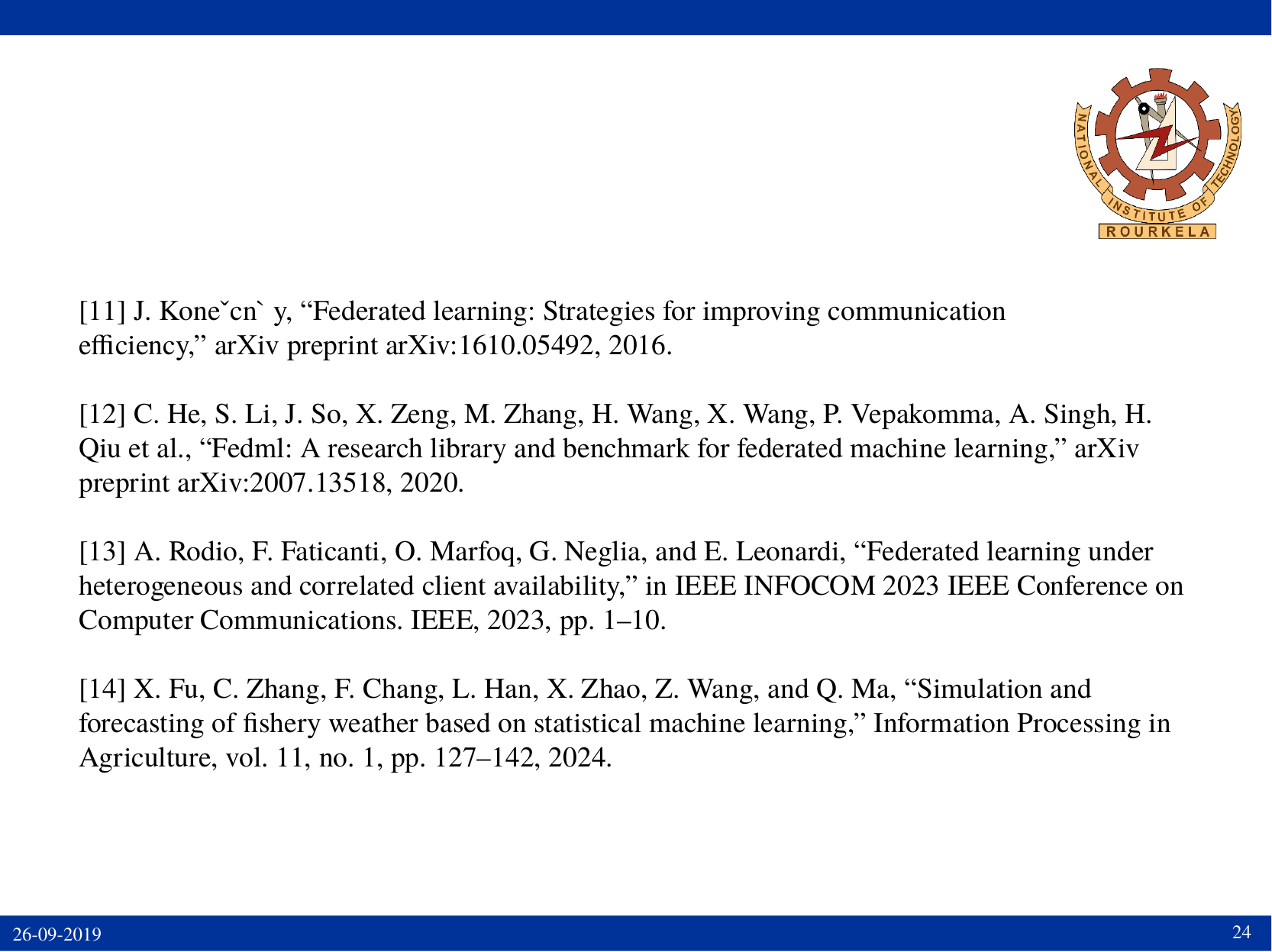

#
[11] J. Koneˇcn` y, “Federated learning: Strategies for improving communication
efficiency,” arXiv preprint arXiv:1610.05492, 2016.

[12] C. He, S. Li, J. So, X. Zeng, M. Zhang, H. Wang, X. Wang, P. Vepakomma, A. Singh, H. Qiu et al., “Fedml: A research library and benchmark for federated machine learning,” arXiv preprint arXiv:2007.13518, 2020.

[13] A. Rodio, F. Faticanti, O. Marfoq, G. Neglia, and E. Leonardi, “Federated learning under heterogeneous and correlated client availability,” in IEEE INFOCOM 2023 IEEE Conference on Computer Communications. IEEE, 2023, pp. 1–10.

[14] X. Fu, C. Zhang, F. Chang, L. Han, X. Zhao, Z. Wang, and Q. Ma, “Simulation and forecasting of fishery weather based on statistical machine learning,” Information Processing in Agriculture, vol. 11, no. 1, pp. 127–142, 2024.
24
26-09-2019